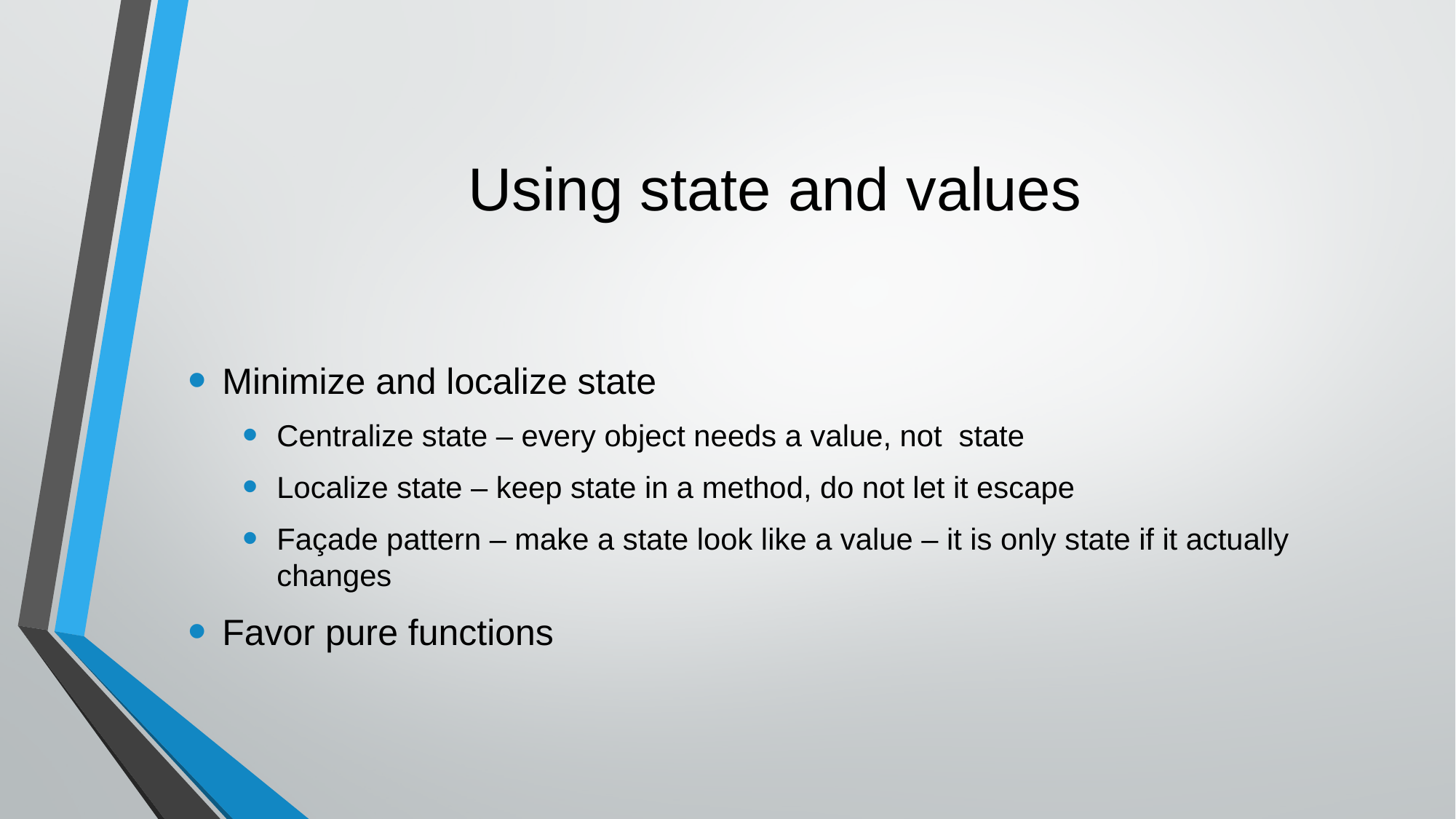

# Using state and values
Minimize and localize state
Centralize state – every object needs a value, not  state
Localize state – keep state in a method, do not let it escape
Façade pattern – make a state look like a value – it is only state if it actually changes
Favor pure functions